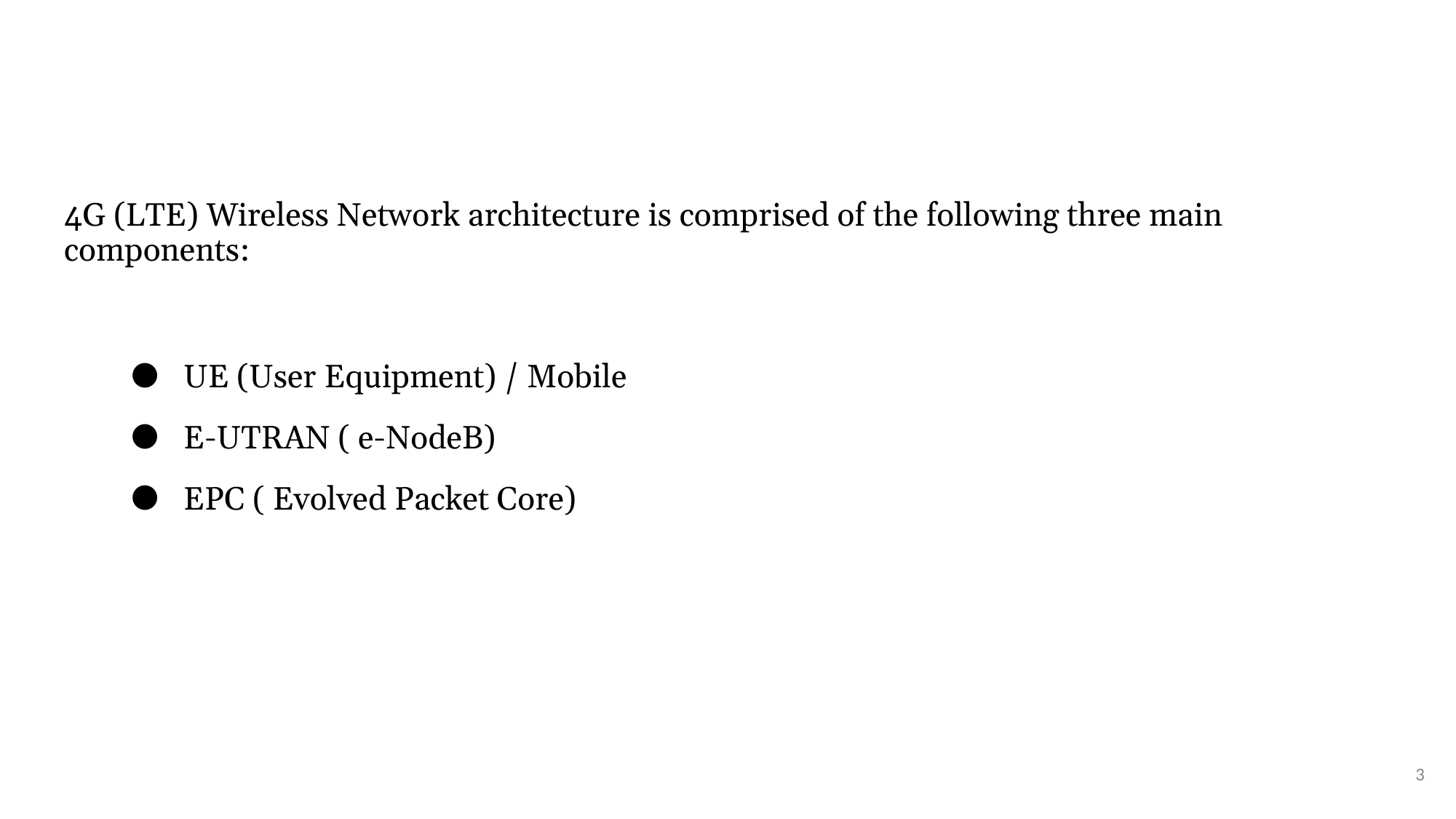

#
4G (LTE) Wireless Network architecture is comprised of the following three main components:
UE (User Equipment) / Mobile
E-UTRAN ( e-NodeB)
EPC ( Evolved Packet Core)

3